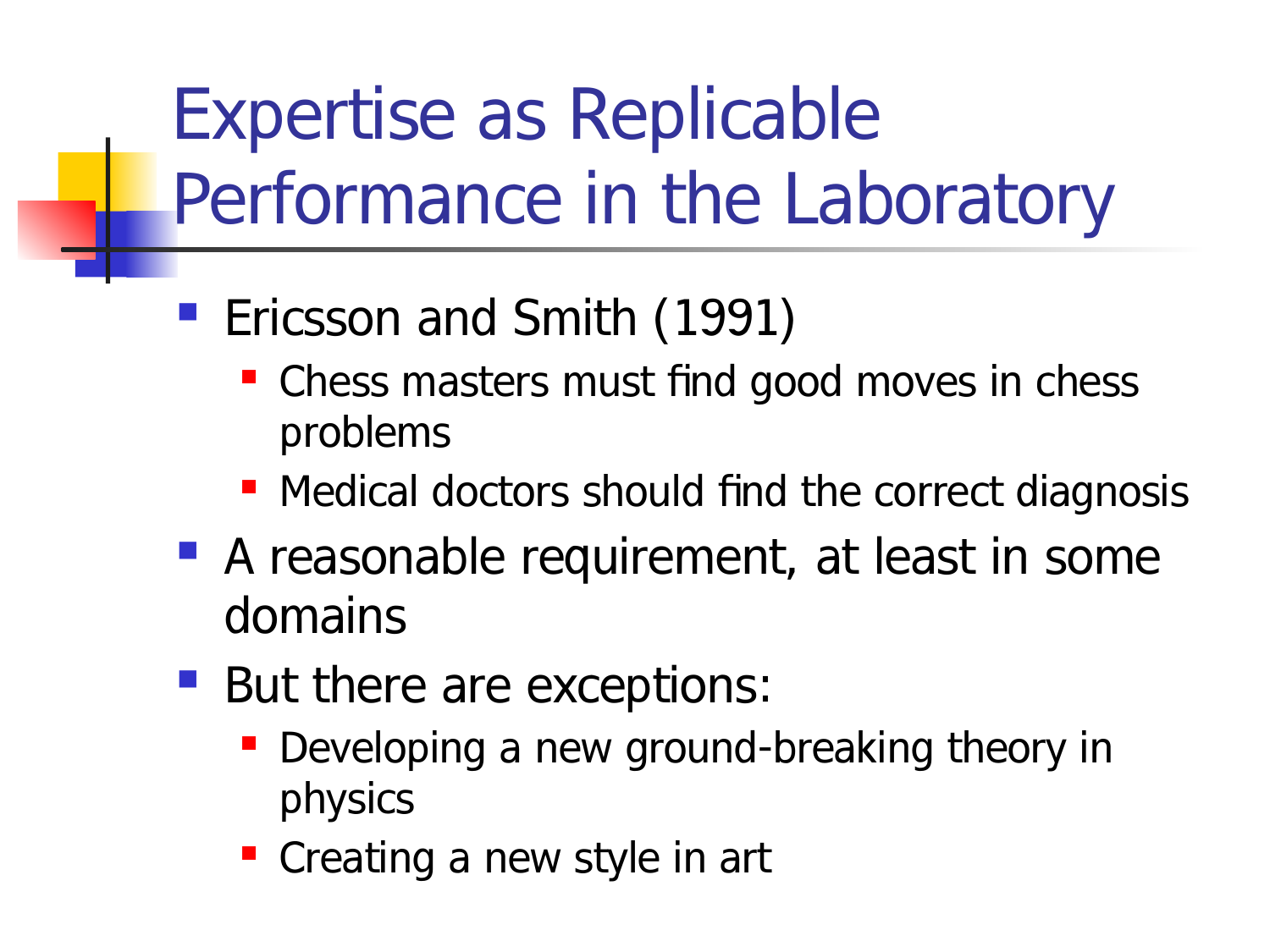

# Expertise as Replicable Performance in the Laboratory
Ericsson and Smith (1991)
Chess masters must find good moves in chess problems
Medical doctors should find the correct diagnosis
A reasonable requirement, at least in some domains
But there are exceptions:
Developing a new ground-breaking theory in physics
Creating a new style in art